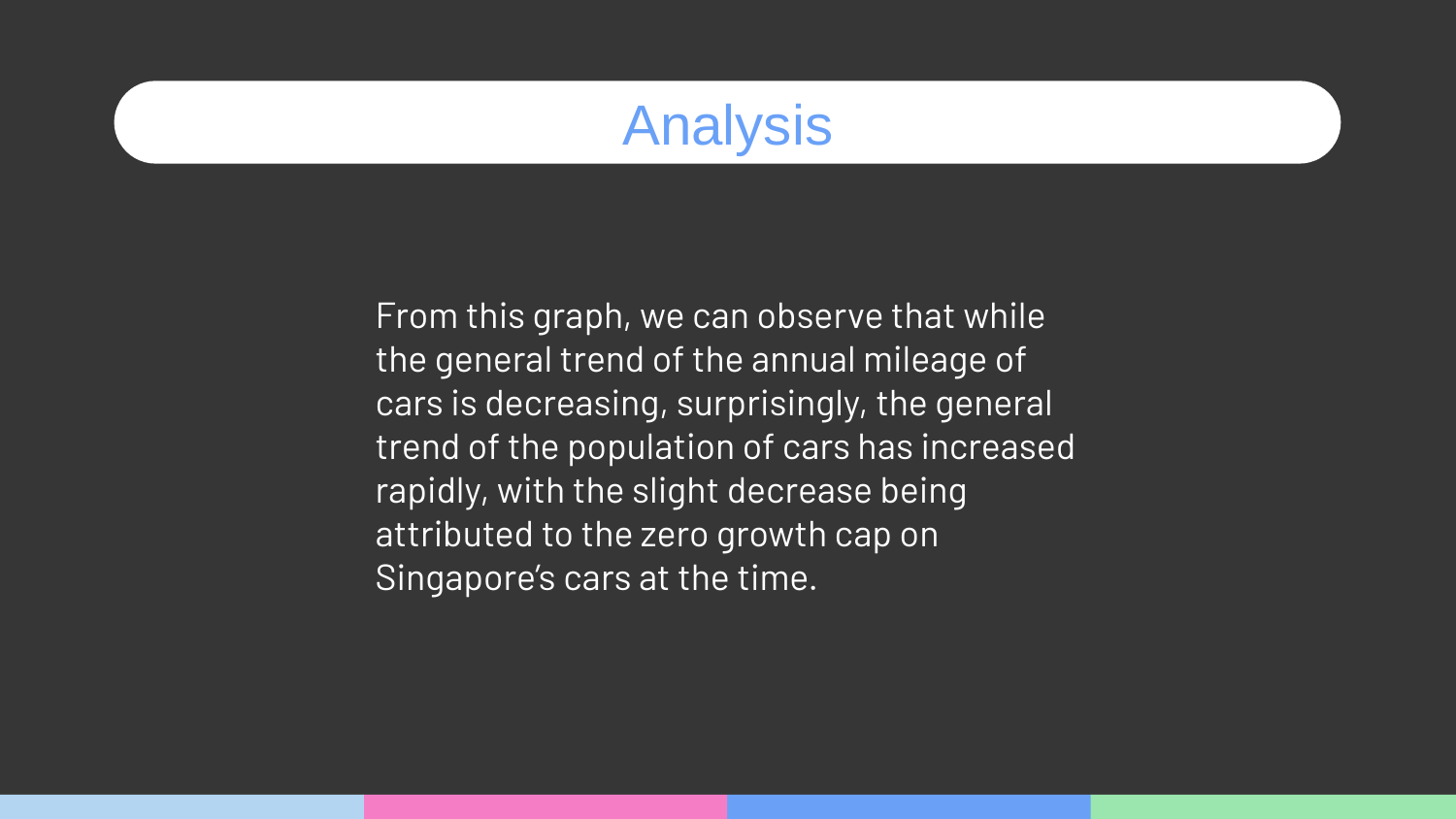

# Analysis
From this graph, we can observe that while the general trend of the annual mileage of cars is decreasing, surprisingly, the general trend of the population of cars has increased rapidly, with the slight decrease being attributed to the zero growth cap on Singapore’s cars at the time.